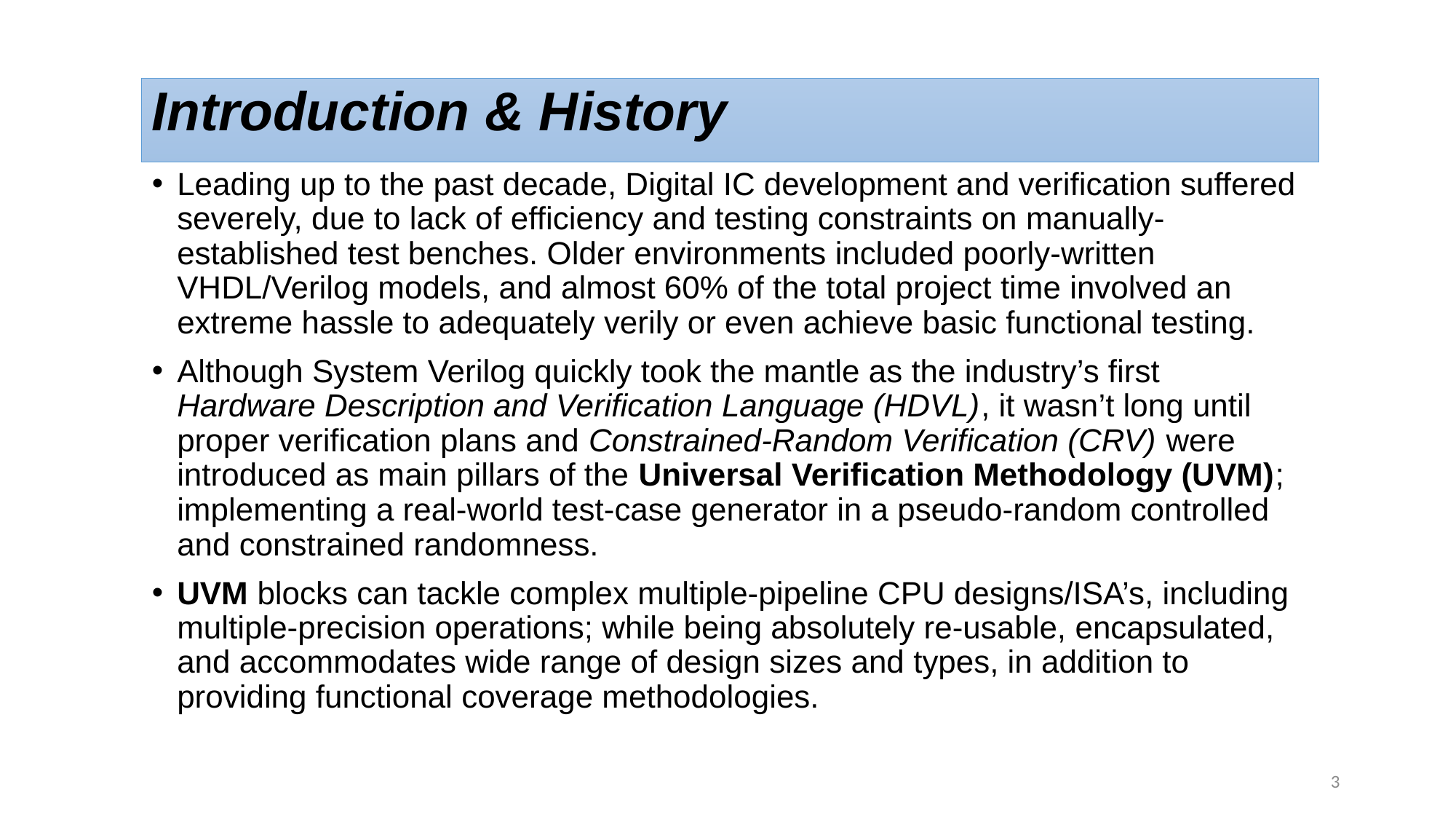

Introduction & History
Leading up to the past decade, Digital IC development and verification suffered severely, due to lack of efficiency and testing constraints on manually-established test benches. Older environments included poorly-written VHDL/Verilog models, and almost 60% of the total project time involved an extreme hassle to adequately verily or even achieve basic functional testing.
Although System Verilog quickly took the mantle as the industry’s first Hardware Description and Verification Language (HDVL), it wasn’t long until proper verification plans and Constrained-Random Verification (CRV) were introduced as main pillars of the Universal Verification Methodology (UVM); implementing a real-world test-case generator in a pseudo-random controlled and constrained randomness.
UVM blocks can tackle complex multiple-pipeline CPU designs/ISA’s, including multiple-precision operations; while being absolutely re-usable, encapsulated, and accommodates wide range of design sizes and types, in addition to providing functional coverage methodologies.

3